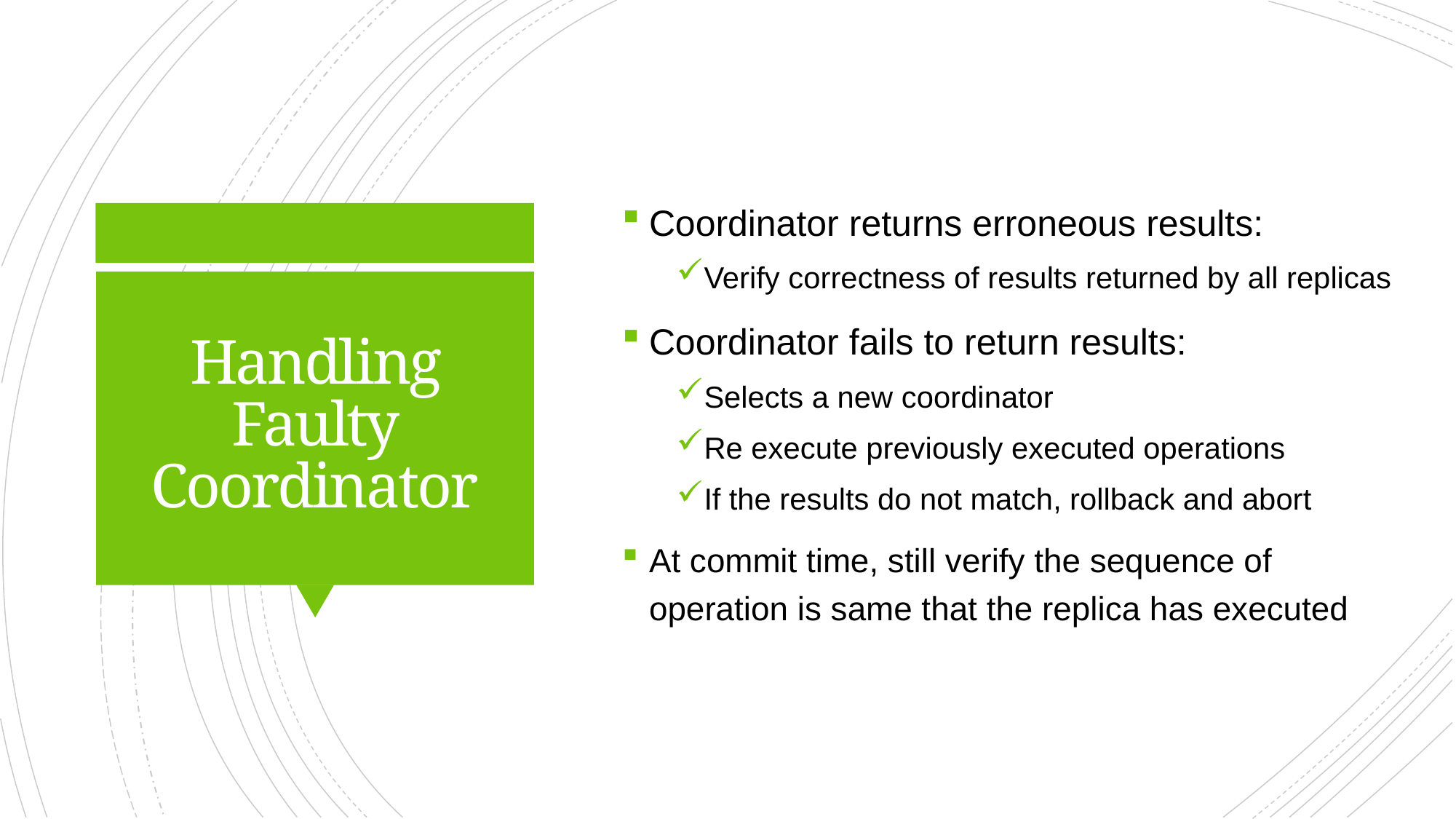

Coordinator returns erroneous results:
Verify correctness of results returned by all replicas
Coordinator fails to return results:
Selects a new coordinator
Re execute previously executed operations
If the results do not match, rollback and abort
At commit time, still verify the sequence of operation is same that the replica has executed
# Handling Faulty Coordinator